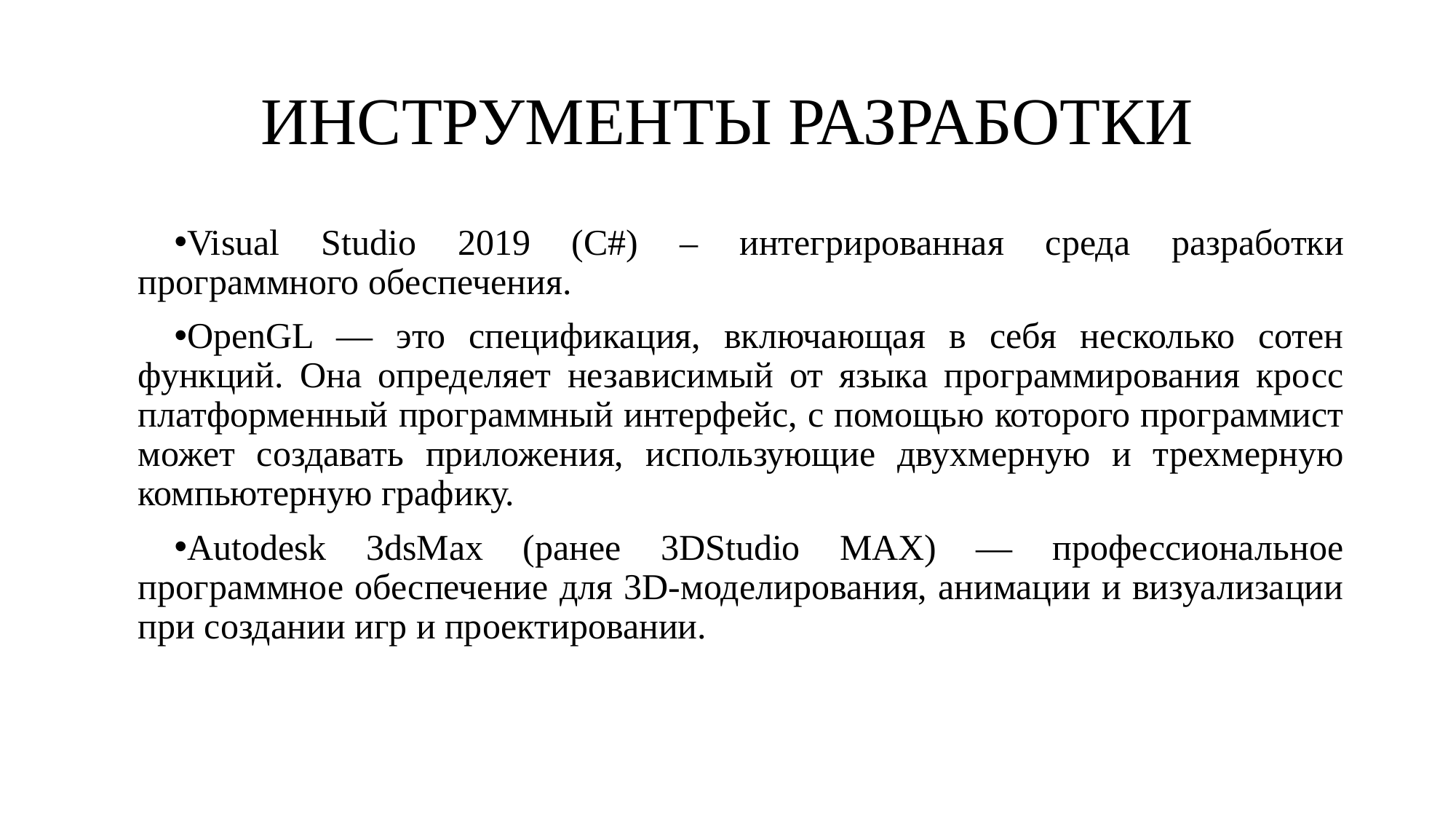

# ИНСТРУМЕНТЫ РАЗРАБОТКИ
Visual Studio 2019 (C#) – интегрированная среда разработки программного обеспечения.
OpenGL — это спецификация, включающая в себя несколько сотен функций. Она определяет независимый от языка программирования кросс платформенный программный интерфейс, с помощью которого программист может создавать приложения, использующие двухмерную и трехмерную компьютерную графику.
Autodesk 3dsMax (ранее 3DStudio MAX) — профессиональное программное обеспечение для 3D-моделирования, анимации и визуализации при создании игр и проектировании.